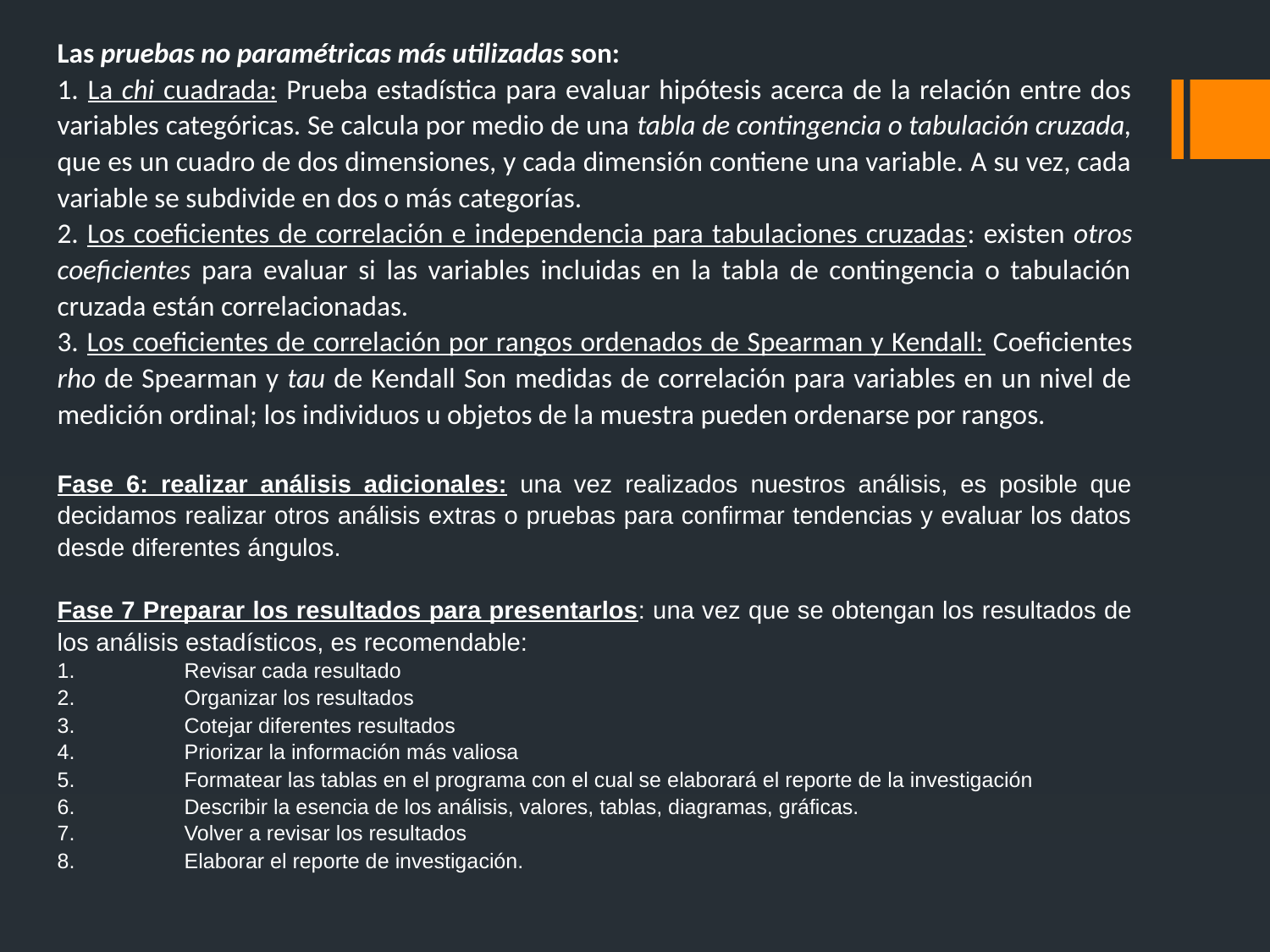

Las pruebas no paramétricas más utilizadas son:
1. La chi cuadrada: Prueba estadística para evaluar hipótesis acerca de la relación entre dos variables categóricas. Se calcula por medio de una tabla de contingencia o tabulación cruzada, que es un cuadro de dos dimensiones, y cada dimensión contiene una variable. A su vez, cada variable se subdivide en dos o más categorías.
2. Los coeficientes de correlación e independencia para tabulaciones cruzadas: existen otros coeficientes para evaluar si las variables incluidas en la tabla de contingencia o tabulación cruzada están correlacionadas.
3. Los coeficientes de correlación por rangos ordenados de Spearman y Kendall: Coeficientes rho de Spearman y tau de Kendall Son medidas de correlación para variables en un nivel de medición ordinal; los individuos u objetos de la muestra pueden ordenarse por rangos.

Fase 6: realizar análisis adicionales: una vez realizados nuestros análisis, es posible que decidamos realizar otros análisis extras o pruebas para confirmar tendencias y evaluar los datos desde diferentes ángulos.

Fase 7 Preparar los resultados para presentarlos: una vez que se obtengan los resultados de los análisis estadísticos, es recomendable:
1.	Revisar cada resultado
2.	Organizar los resultados
3.	Cotejar diferentes resultados
4.	Priorizar la información más valiosa
5.	Formatear las tablas en el programa con el cual se elaborará el reporte de la investigación
6.	Describir la esencia de los análisis, valores, tablas, diagramas, gráficas.
7.	Volver a revisar los resultados
8.	Elaborar el reporte de investigación.